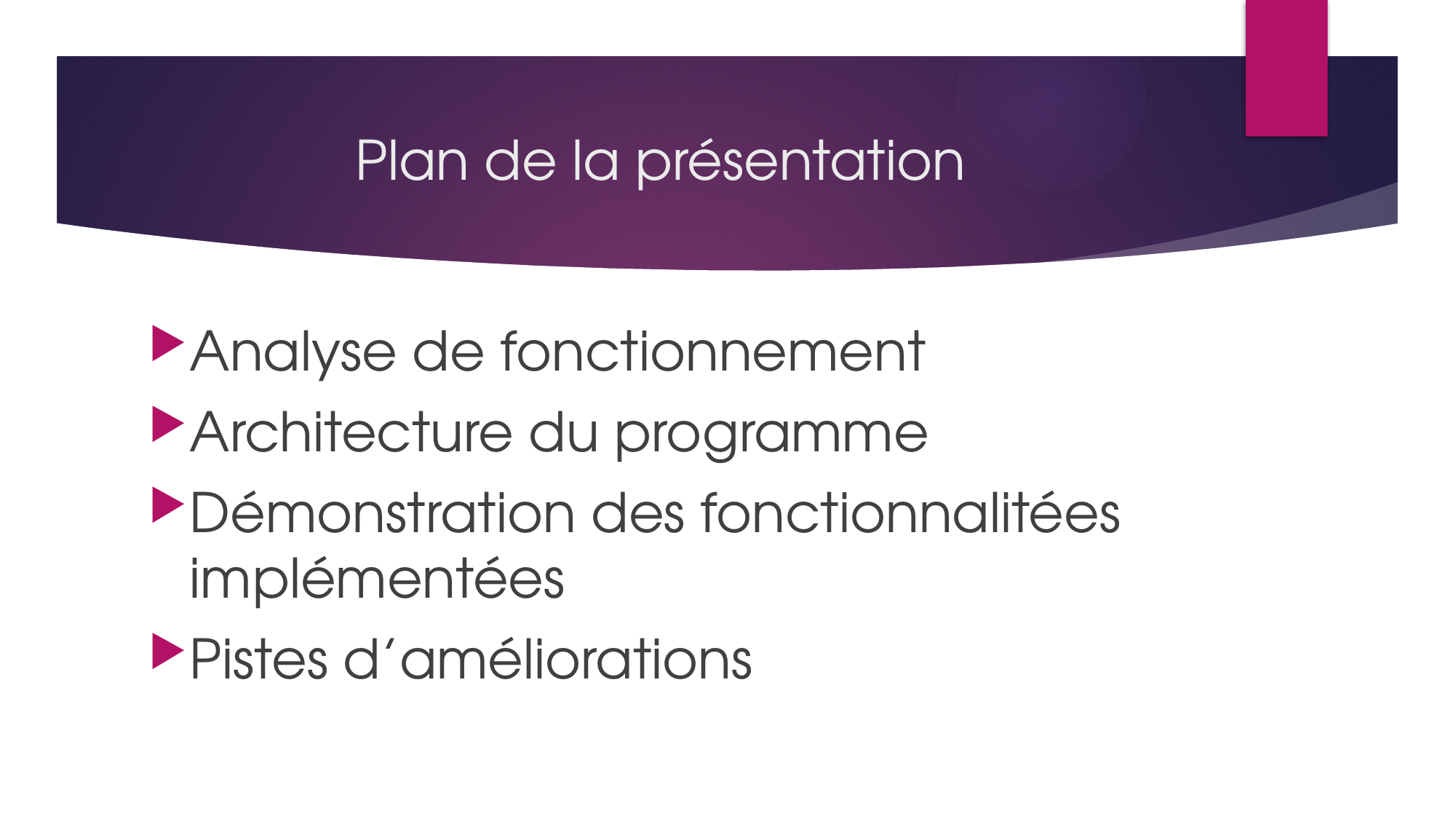

# Plan de la présentation
Analyse de fonctionnement
Architecture du programme
Démonstration des fonctionnalitées implémentées
Pistes d’améliorations